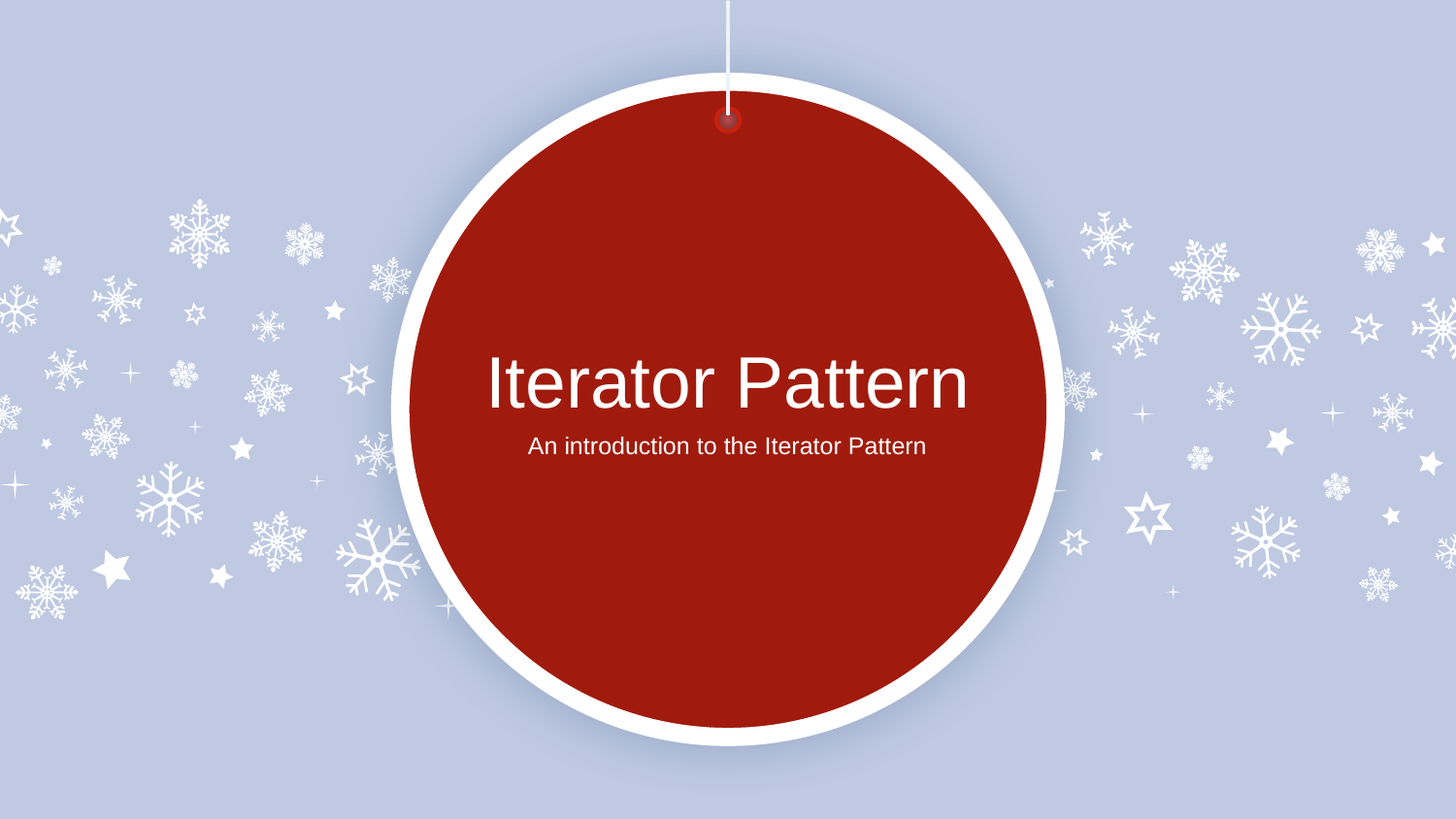

# Iterator Pattern
An introduction to the Iterator Pattern